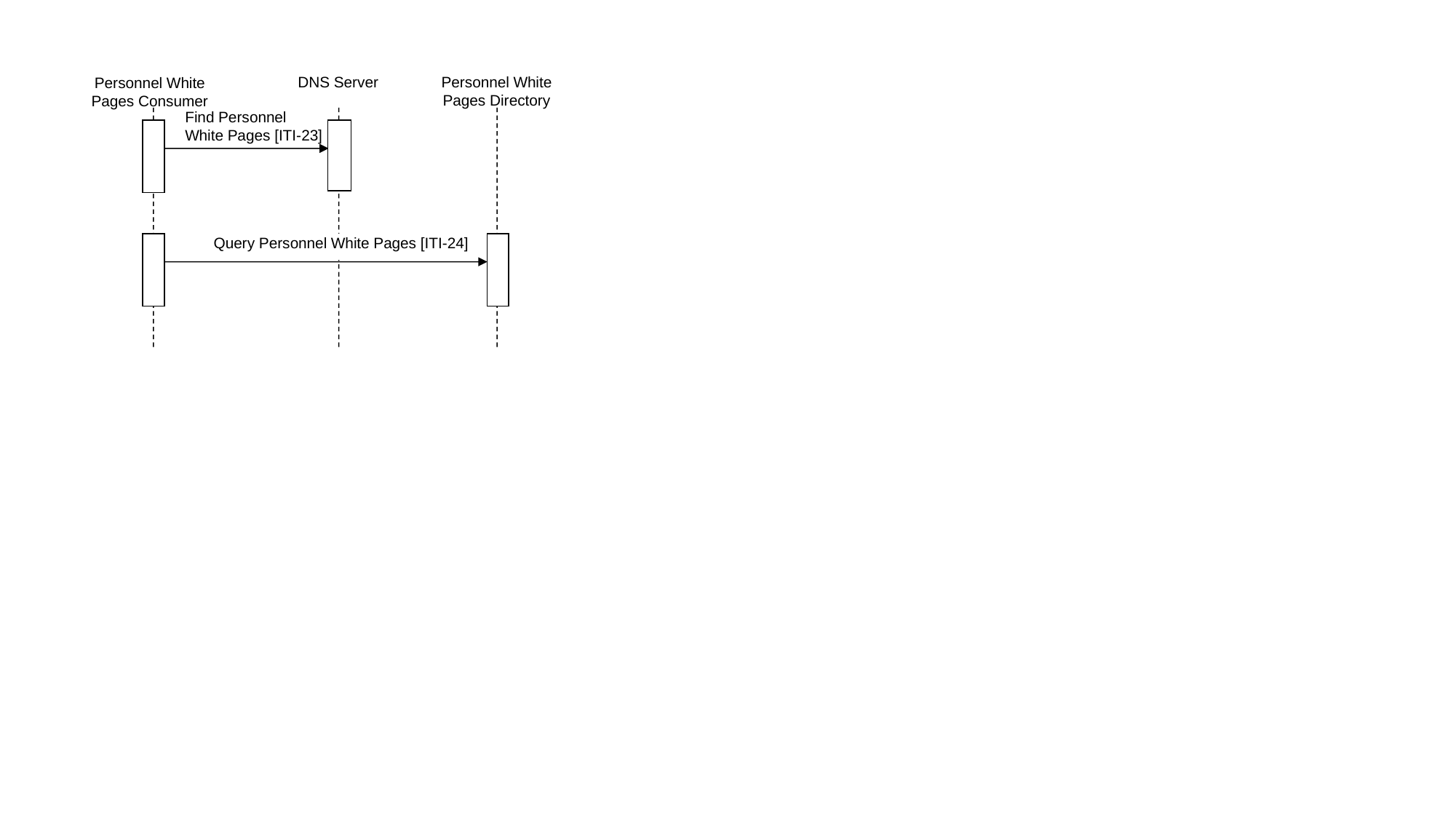

DNS Server

Personnel White Pages Directory

Personnel White Pages Consumer

Find Personnel White Pages [ITI-23]

Query Personnel White Pages [ITI-24]